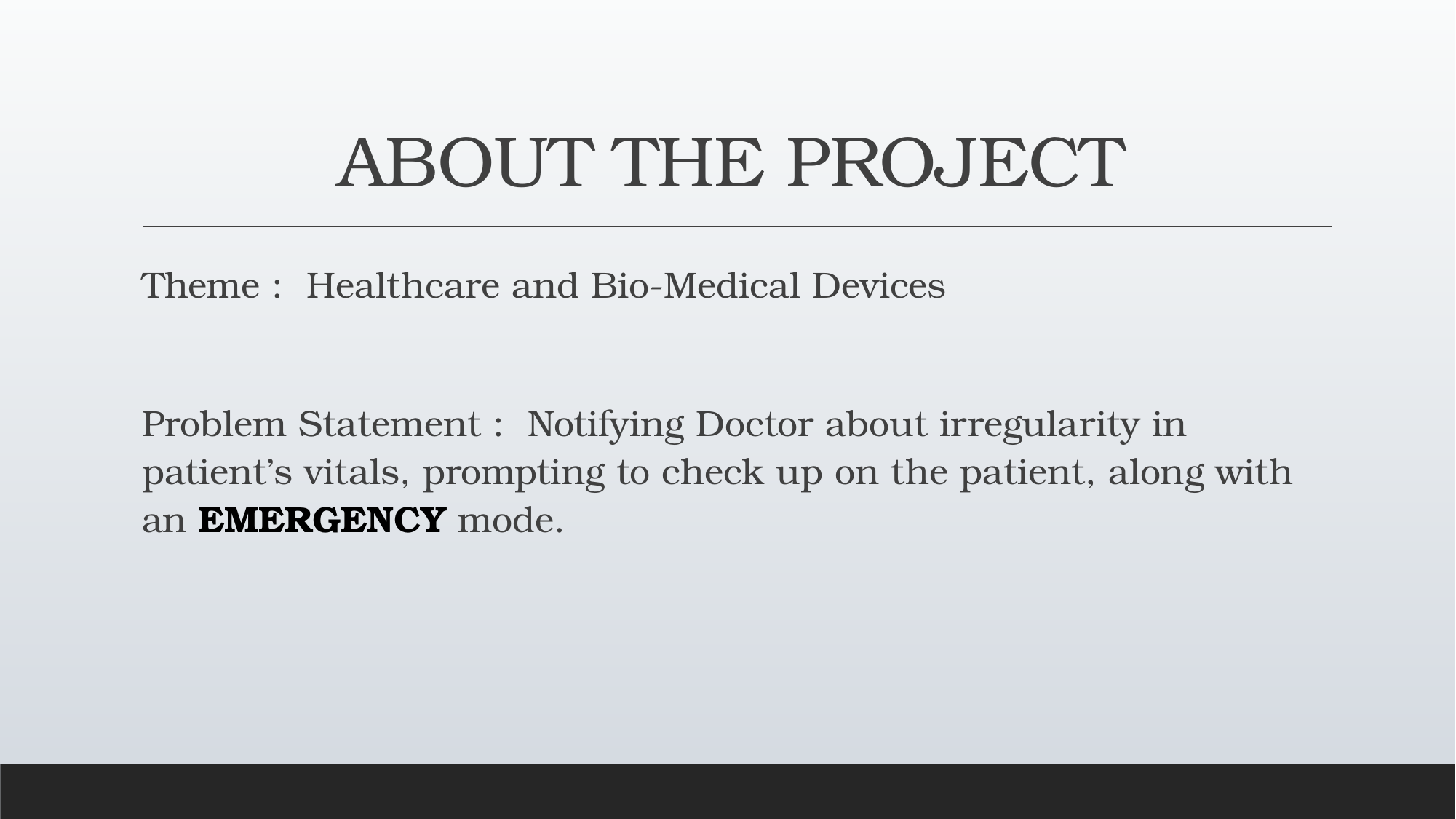

# ABOUT THE PROJECT
Theme :  Healthcare and Bio-Medical Devices

Problem Statement :  Notifying Doctor about irregularity in patient’s vitals, prompting to check up on the patient, along with an EMERGENCY mode.